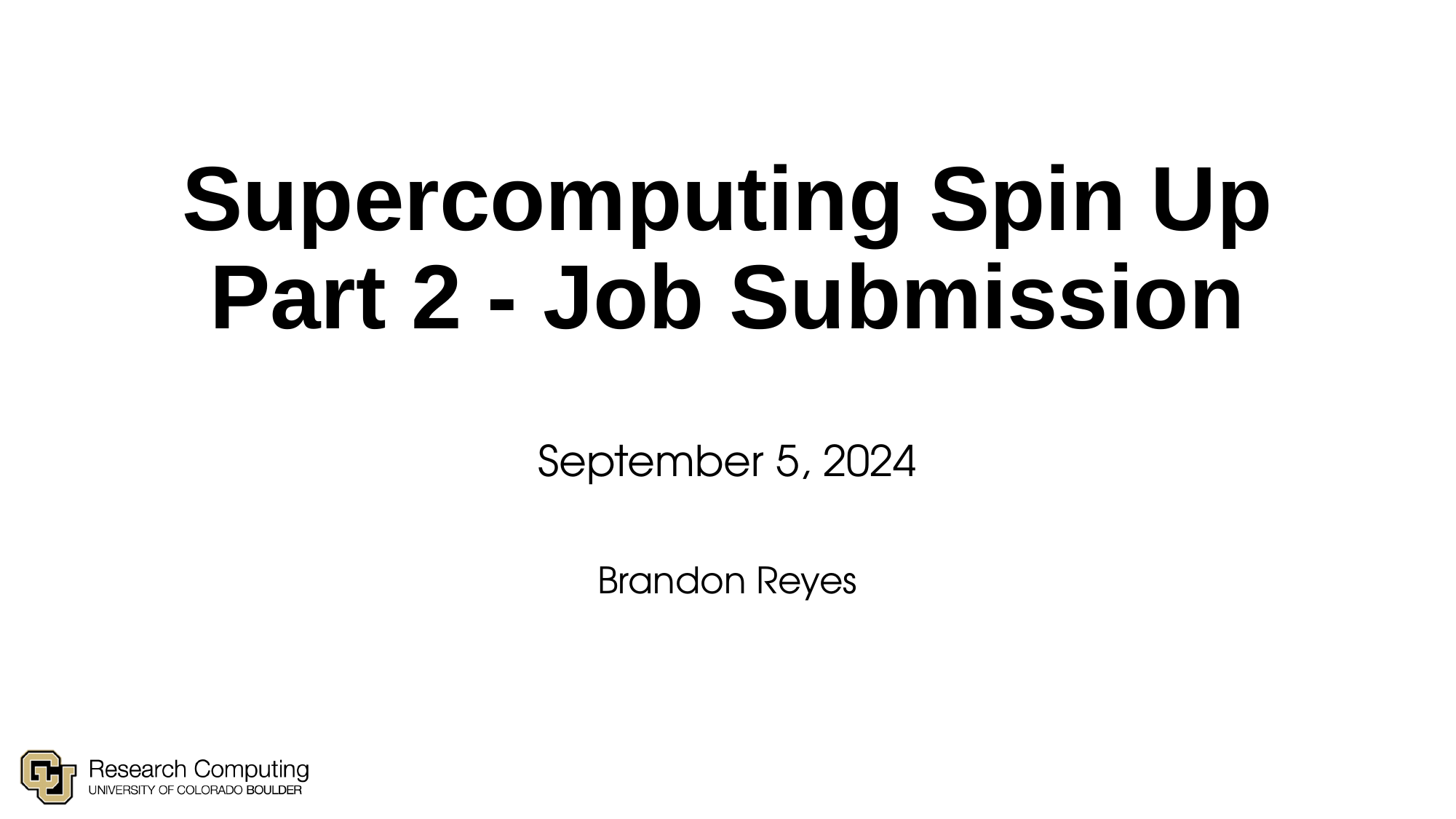

# Supercomputing Spin Up Part 2 - Job Submission
September 5, 2024
Brandon Reyes